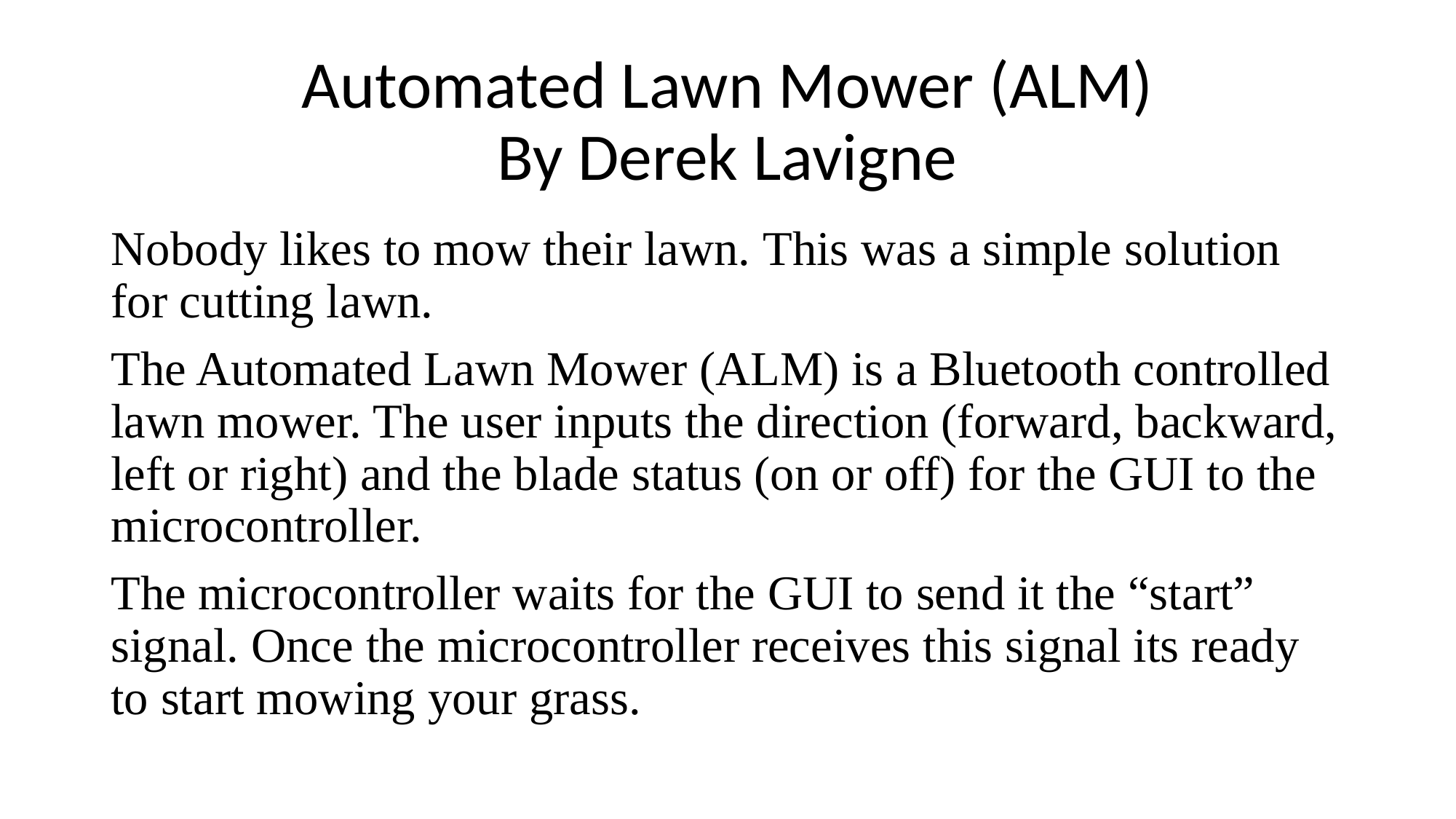

# Automated Lawn Mower (ALM) By Derek Lavigne
Nobody likes to mow their lawn. This was a simple solution for cutting lawn.
The Automated Lawn Mower (ALM) is a Bluetooth controlled lawn mower. The user inputs the direction (forward, backward, left or right) and the blade status (on or off) for the GUI to the microcontroller.
The microcontroller waits for the GUI to send it the “start” signal. Once the microcontroller receives this signal its ready to start mowing your grass.